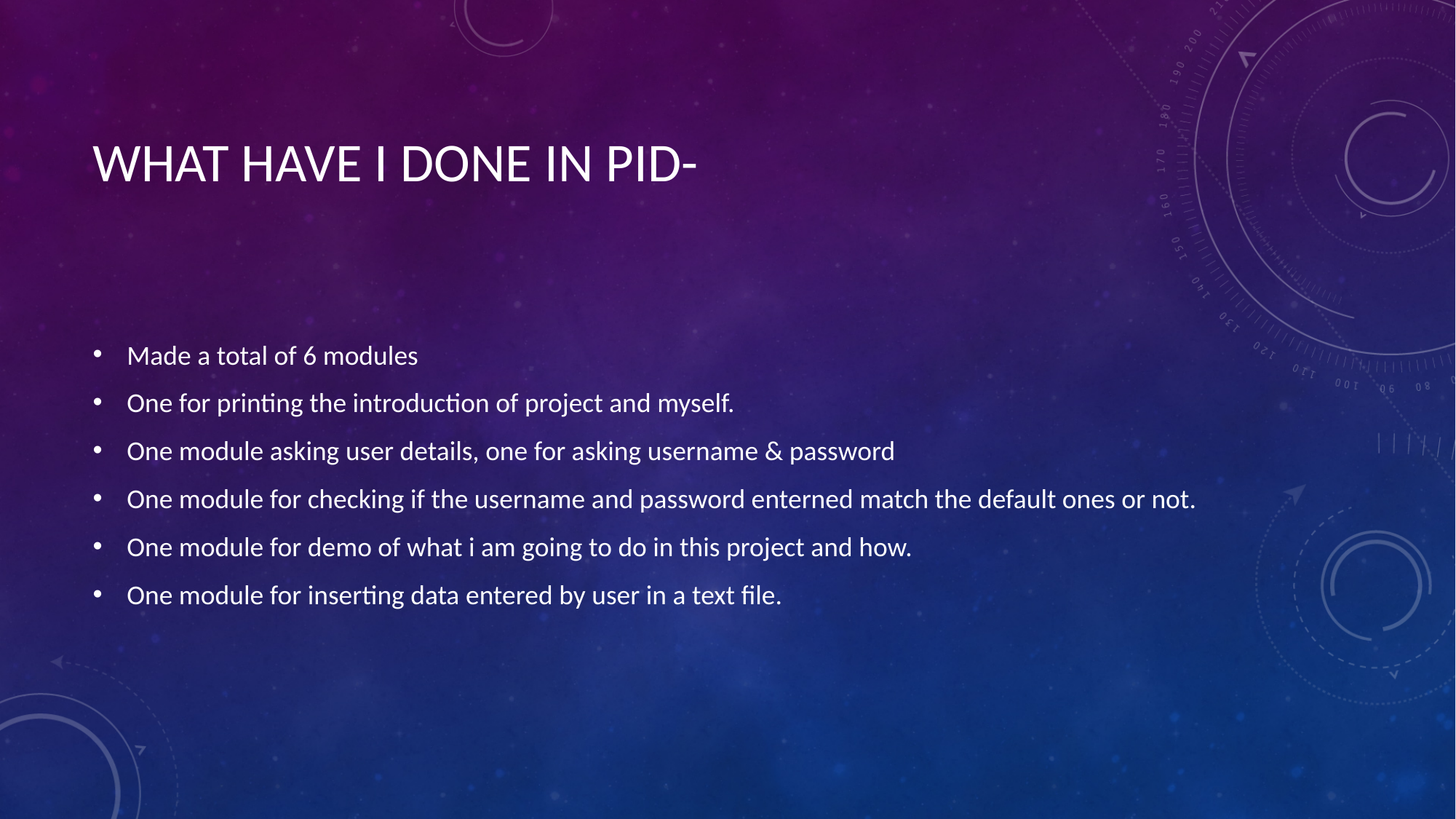

# What have i done in pid-
Made a total of 6 modules
One for printing the introduction of project and myself.
One module asking user details, one for asking username & password
One module for checking if the username and password enterned match the default ones or not.
One module for demo of what i am going to do in this project and how.
One module for inserting data entered by user in a text file.